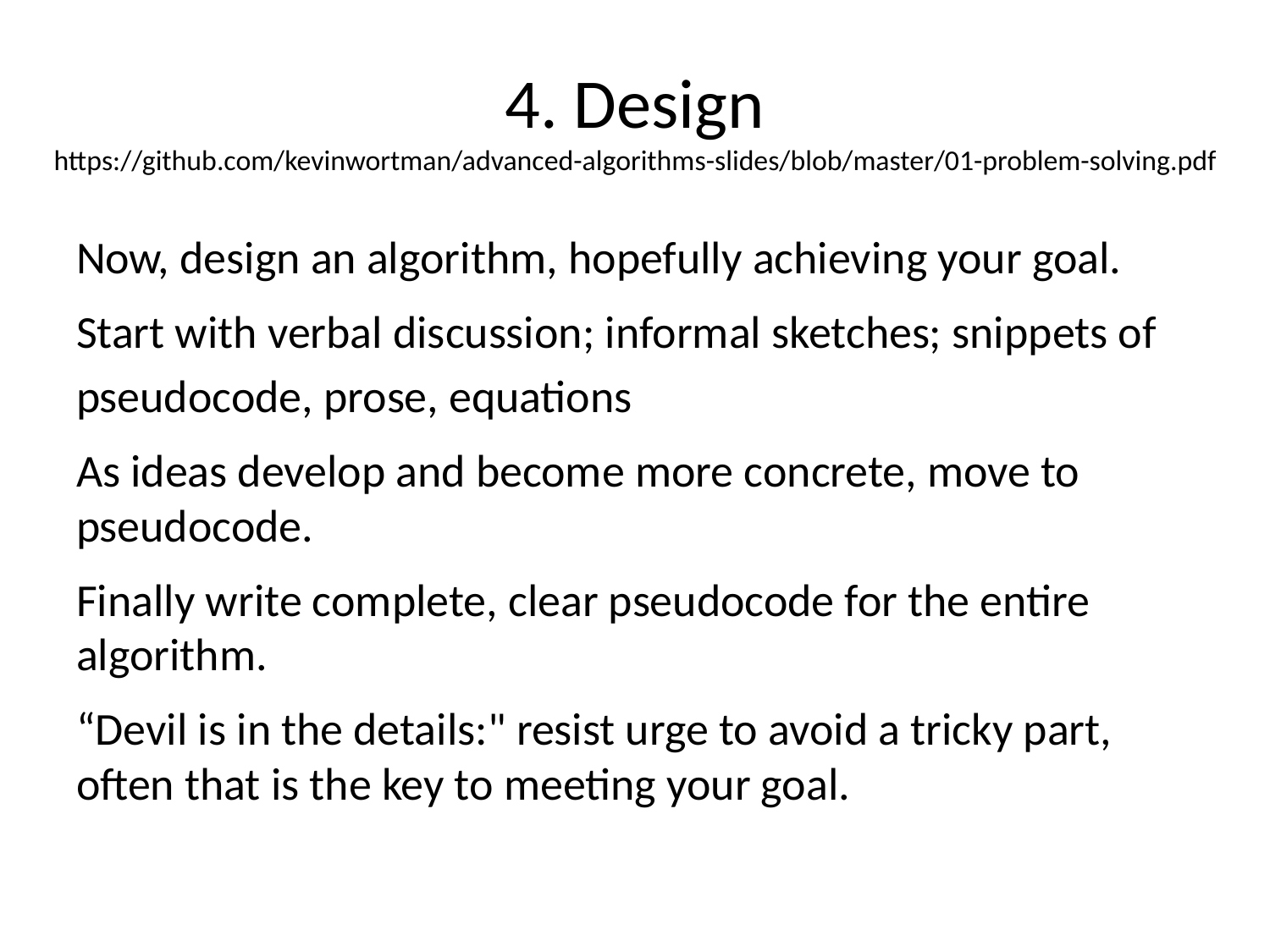

# 4. Design https://github.com/kevinwortman/advanced-algorithms-slides/blob/master/01-problem-solving.pdf
Now, design an algorithm, hopefully achieving your goal.
Start with verbal discussion; informal sketches; snippets of
pseudocode, prose, equations
As ideas develop and become more concrete, move to pseudocode.
Finally write complete, clear pseudocode for the entire algorithm.
“Devil is in the details:" resist urge to avoid a tricky part, often that is the key to meeting your goal.